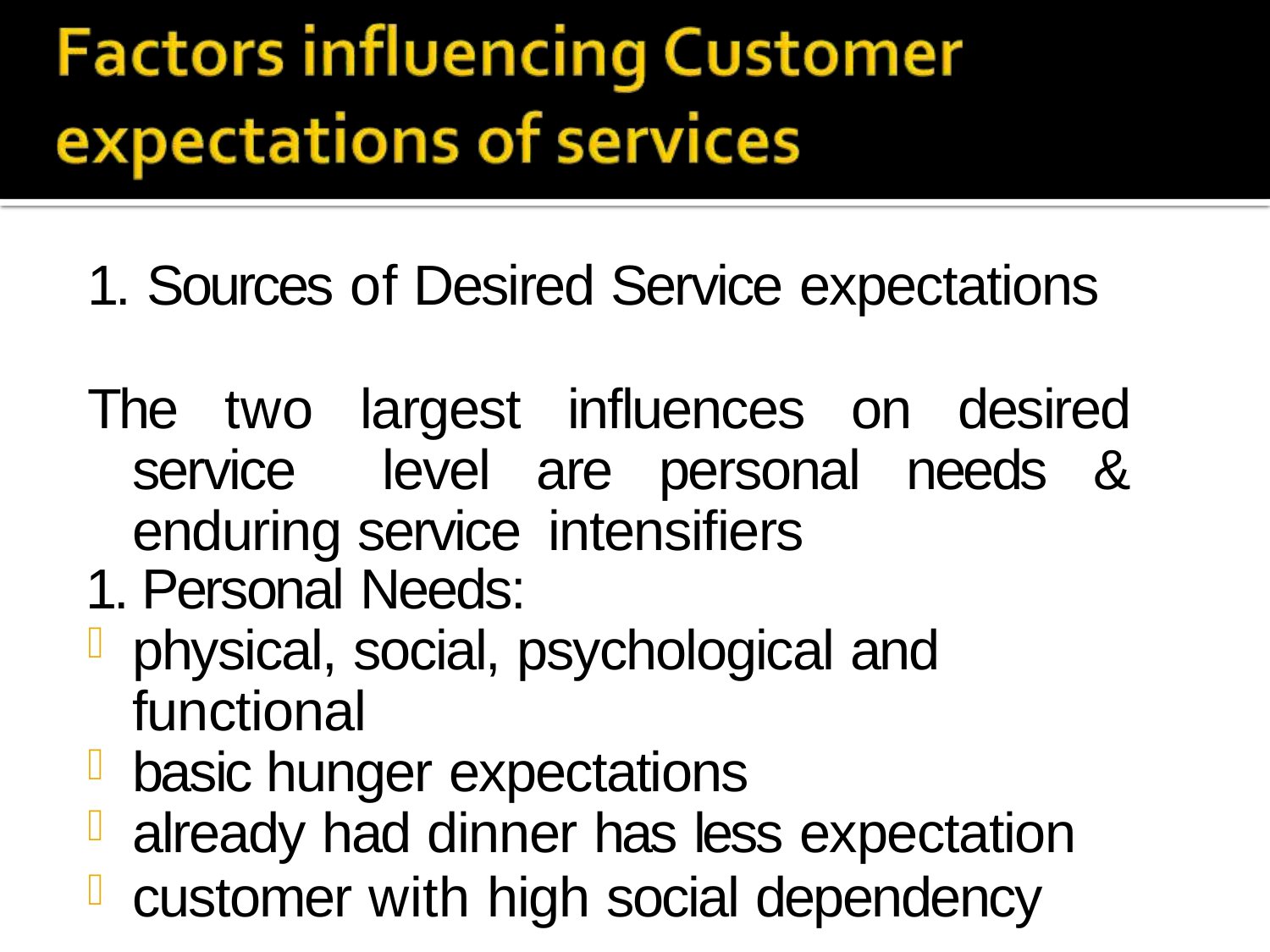

1. Sources of Desired Service expectations

The two largest influences on desired service  level are personal needs & enduring service  intensifiers
1. Personal Needs:
physical, social, psychological and functional
basic hunger expectations
already had dinner has less expectation
customer with high social dependency